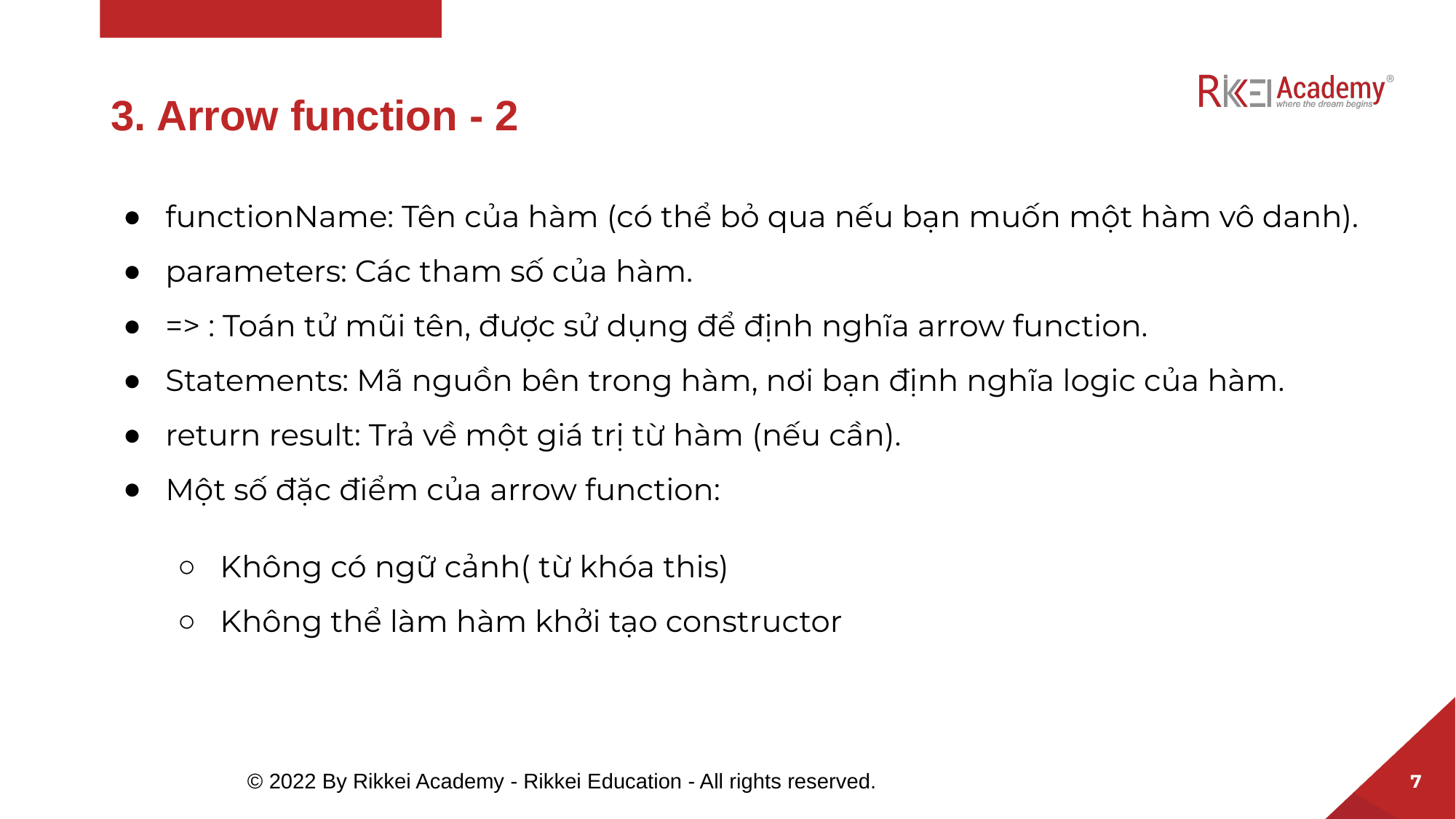

# 3. Arrow function - 2
functionName: Tên của hàm (có thể bỏ qua nếu bạn muốn một hàm vô danh).
parameters: Các tham số của hàm.
=> : Toán tử mũi tên, được sử dụng để định nghĩa arrow function.
Statements: Mã nguồn bên trong hàm, nơi bạn định nghĩa logic của hàm.
return result: Trả về một giá trị từ hàm (nếu cần).
Một số đặc điểm của arrow function:
Không có ngữ cảnh( từ khóa this)
Không thể làm hàm khởi tạo constructor